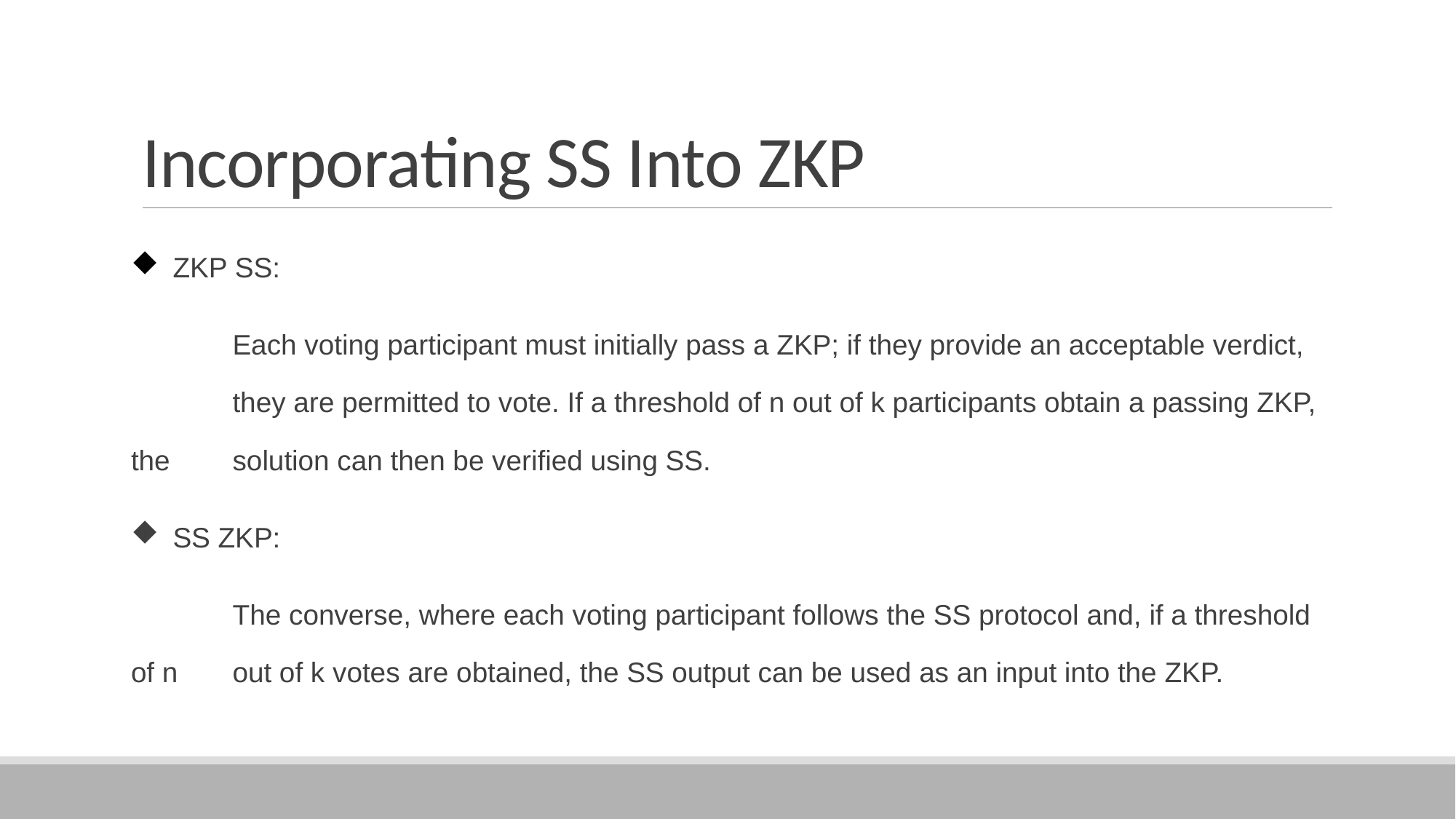

# Incorporating SS Into ZKP
  ZKP SS:
	Each voting participant must initially pass a ZKP; if they provide an acceptable verdict, 	they are permitted to vote. If a threshold of n out of k participants obtain a passing ZKP, the 	solution can then be verified using SS.
  SS ZKP:
	The converse, where each voting participant follows the SS protocol and, if a threshold of n 	out of k votes are obtained, the SS output can be used as an input into the ZKP.